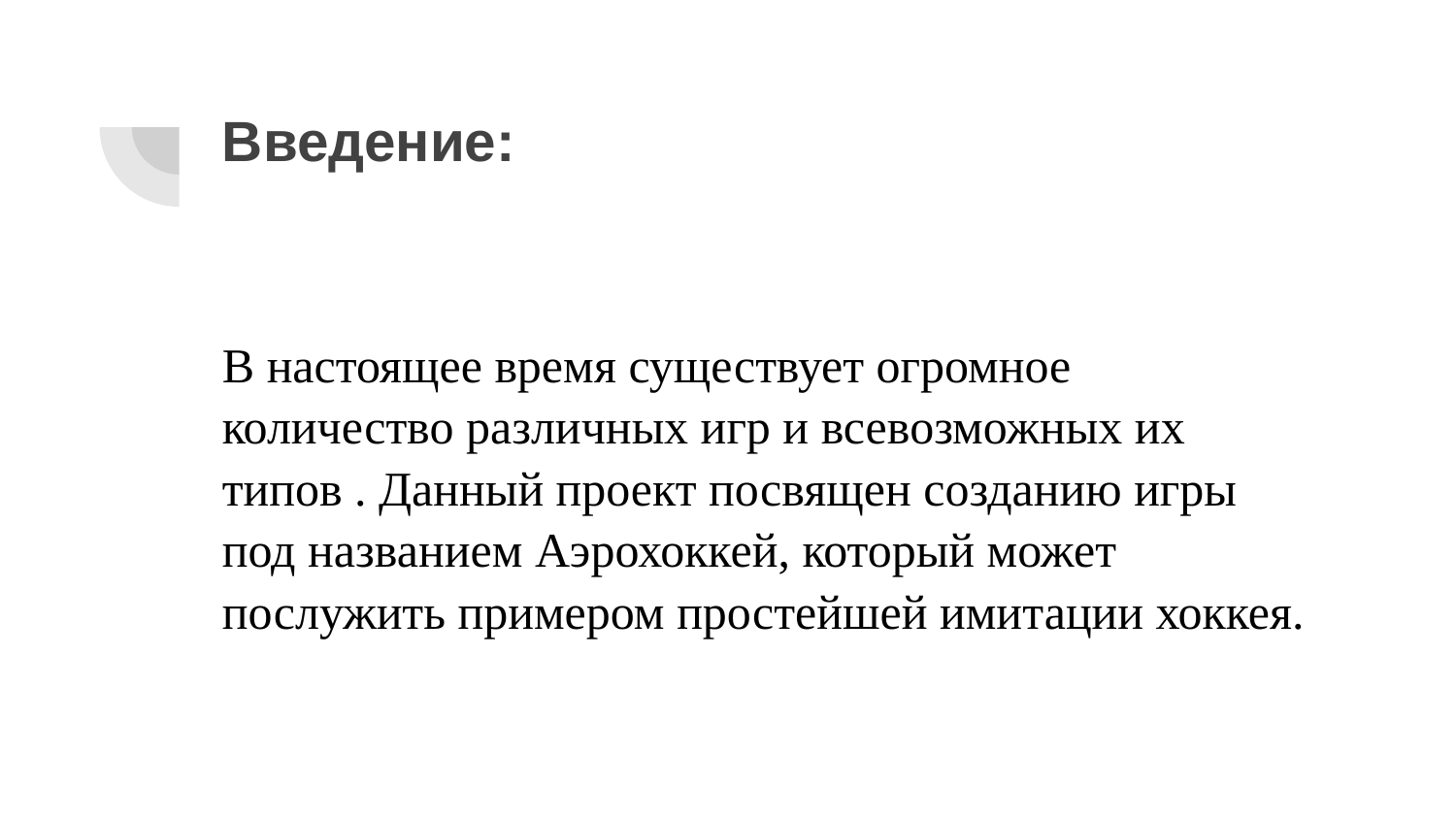

# Введение:
В настоящее время существует огромное количество различных игр и всевозможных их типов . Данный проект посвящен созданию игры под названием Аэрохоккей, который может послужить примером простейшей имитации хоккея.